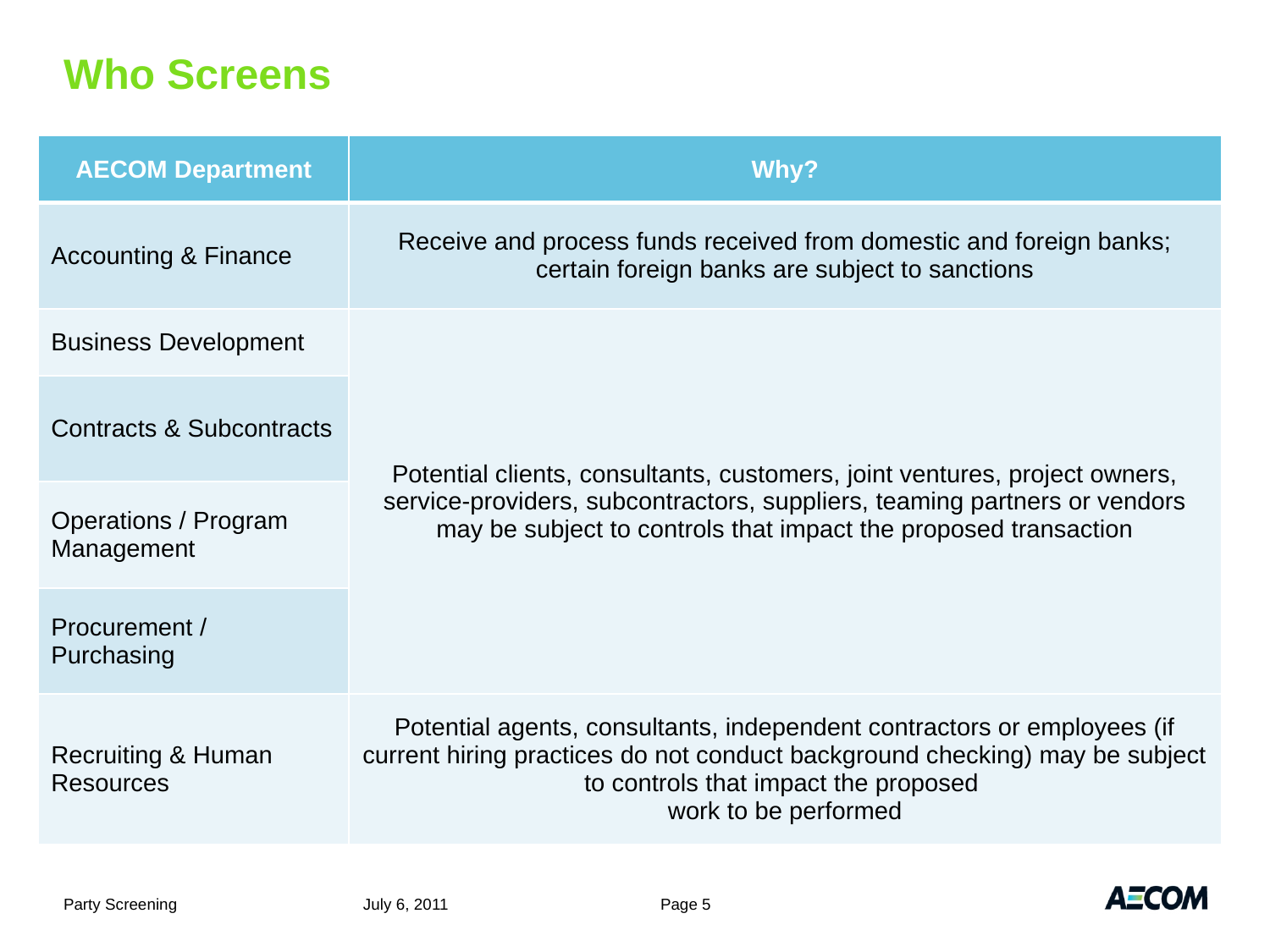

# Who Screens

| AECOM Department | Why? |
| --- | --- |
| Accounting & Finance | Receive and process funds received from domestic and foreign banks; certain foreign banks are subject to sanctions |
| Business Development | Potential clients, consultants, customers, joint ventures, project owners, service-providers, subcontractors, suppliers, teaming partners or vendors may be subject to controls that impact the proposed transaction |
| Contracts & Subcontracts |  |
| Operations / Program Management |  |
| Procurement / Purchasing |  |
| Recruiting & Human Resources | Potential agents, consultants, independent contractors or employees (if current hiring practices do not conduct background checking) may be subject to controls that impact the proposed work to be performed |
Party Screening
July 6, 2011
Page 5